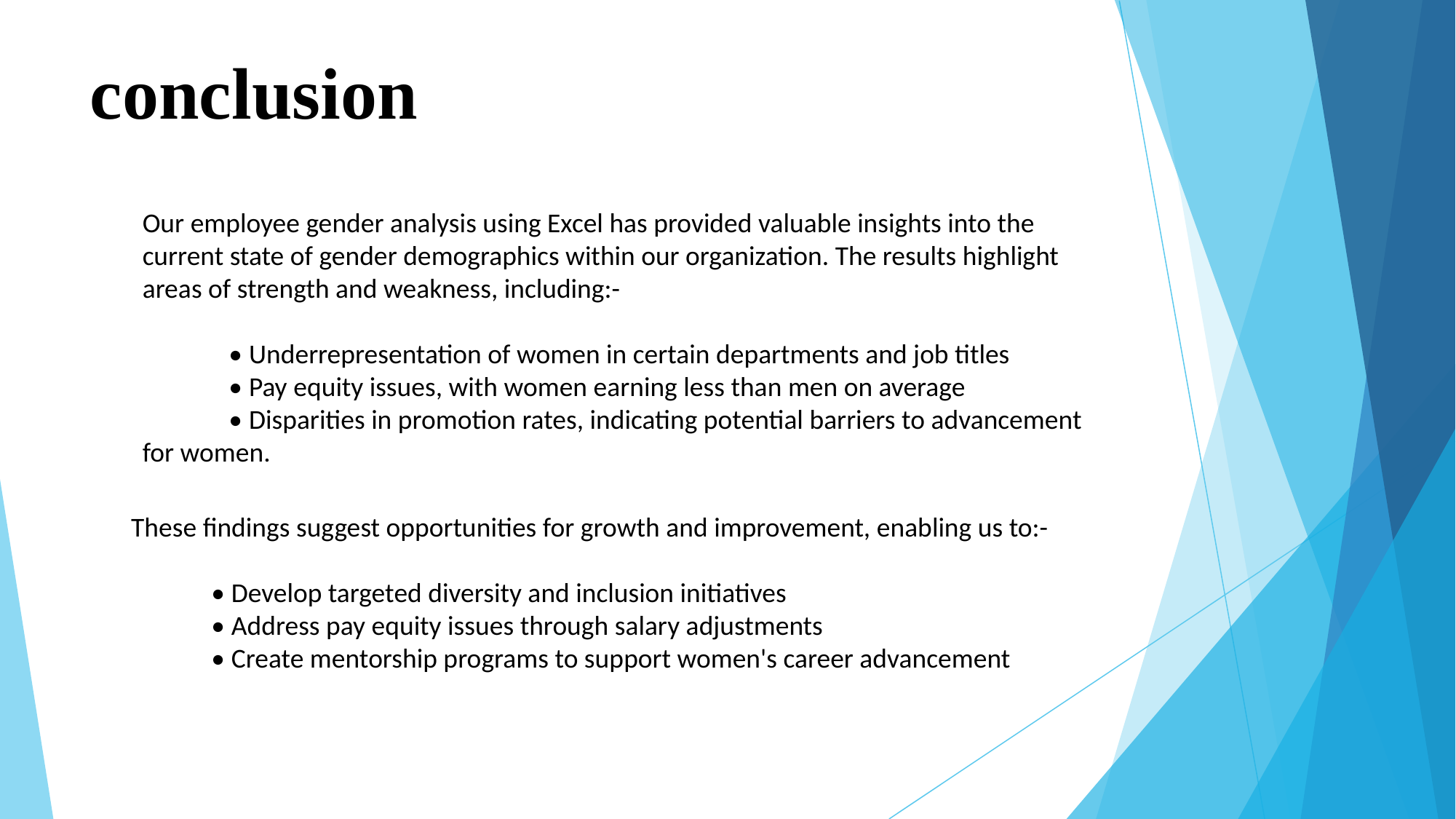

# conclusion
Our employee gender analysis using Excel has provided valuable insights into the current state of gender demographics within our organization. The results highlight areas of strength and weakness, including:-

              • Underrepresentation of women in certain departments and job titles
              • Pay equity issues, with women earning less than men on average
              • Disparities in promotion rates, indicating potential barriers to advancement for women.
These findings suggest opportunities for growth and improvement, enabling us to:-

             • Develop targeted diversity and inclusion initiatives
             • Address pay equity issues through salary adjustments
             • Create mentorship programs to support women's career advancement